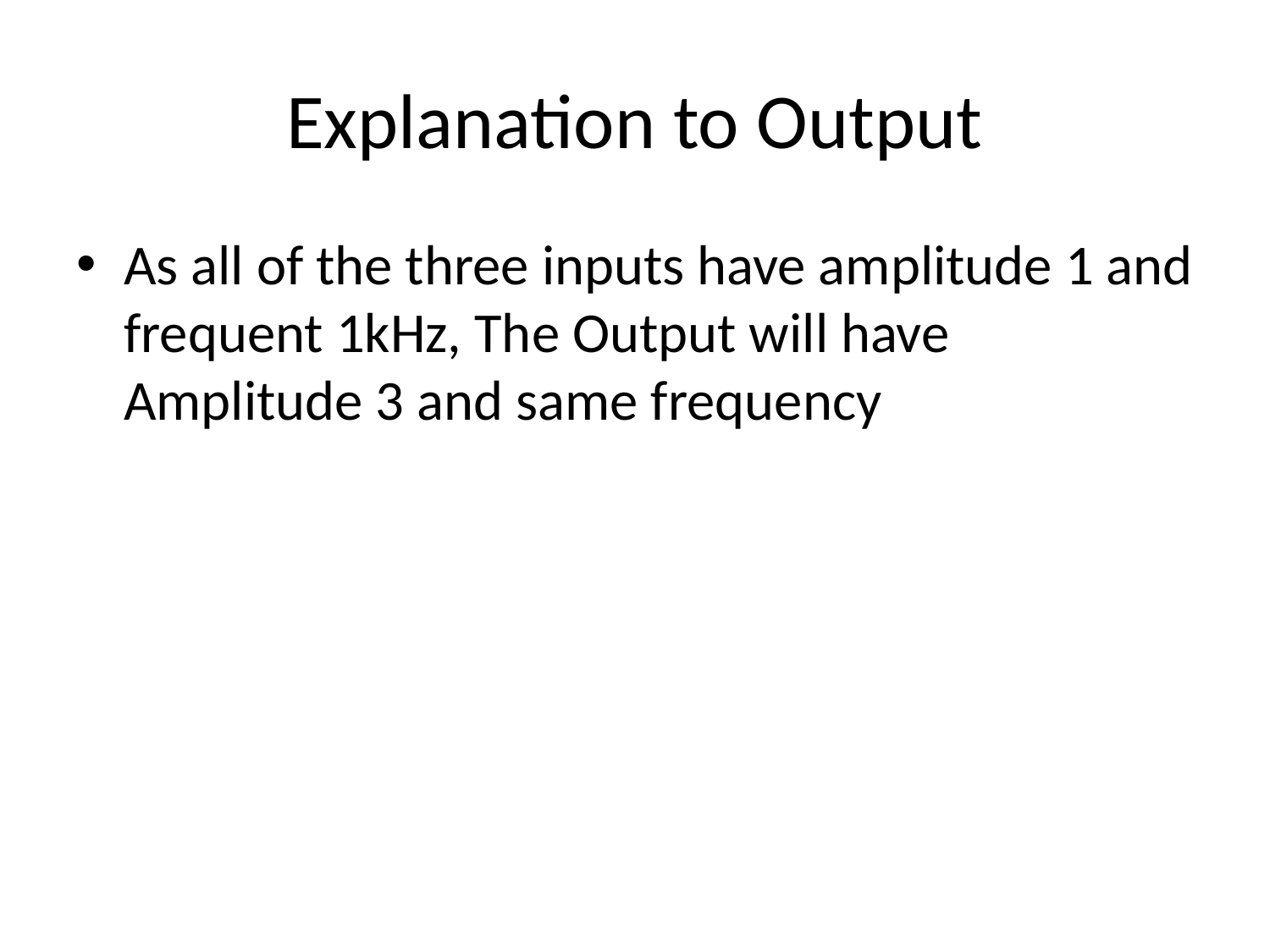

# Explanation to Output
As all of the three inputs have amplitude 1 and frequent 1kHz, The Output will have Amplitude 3 and same frequency